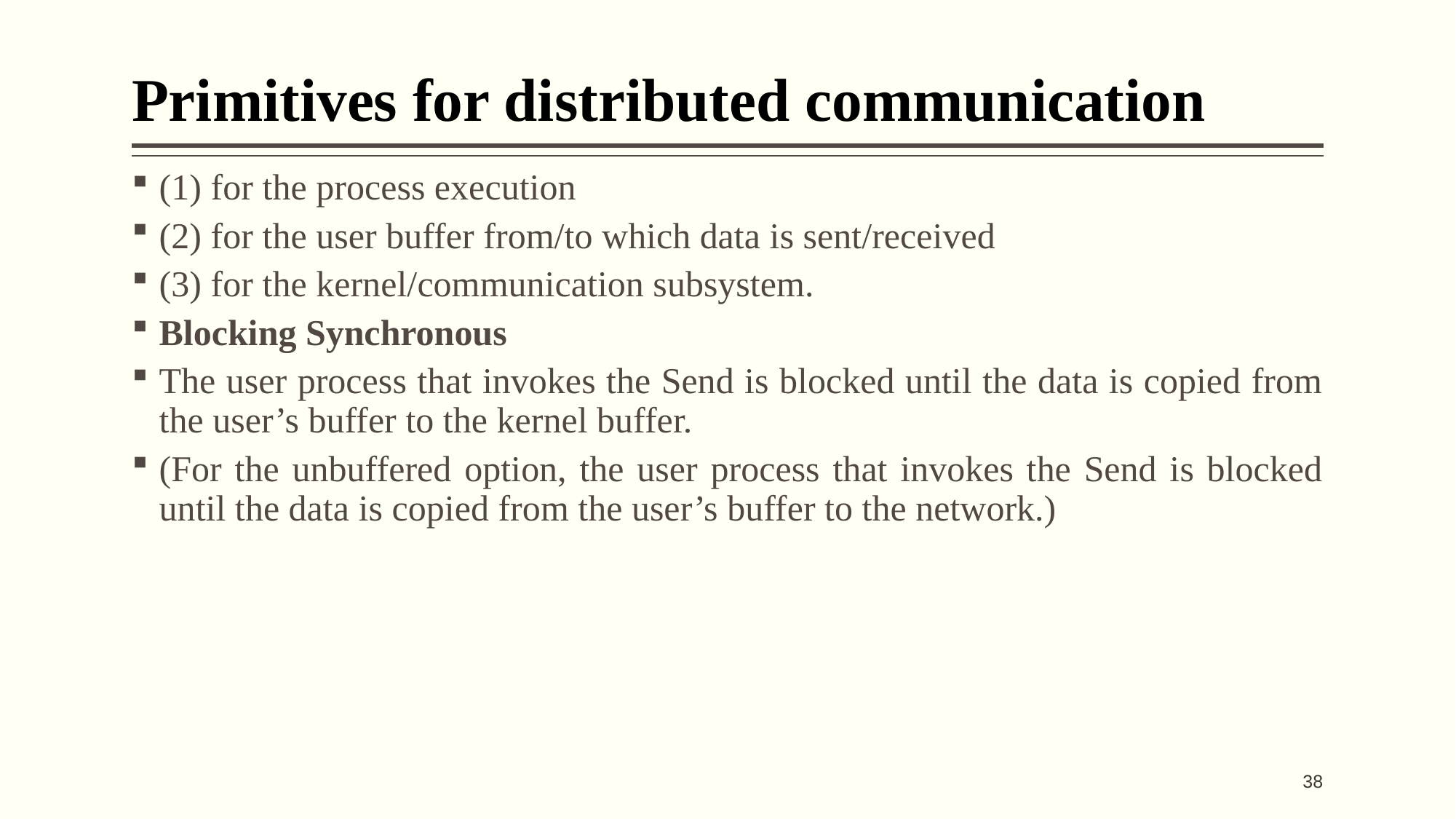

# Primitives for distributed communication
(1) for the process execution
(2) for the user buffer from/to which data is sent/received
(3) for the kernel/communication subsystem.
Blocking Synchronous
The user process that invokes the Send is blocked until the data is copied from the user’s buffer to the kernel buffer.
(For the unbuffered option, the user process that invokes the Send is blocked until the data is copied from the user’s buffer to the network.)
38